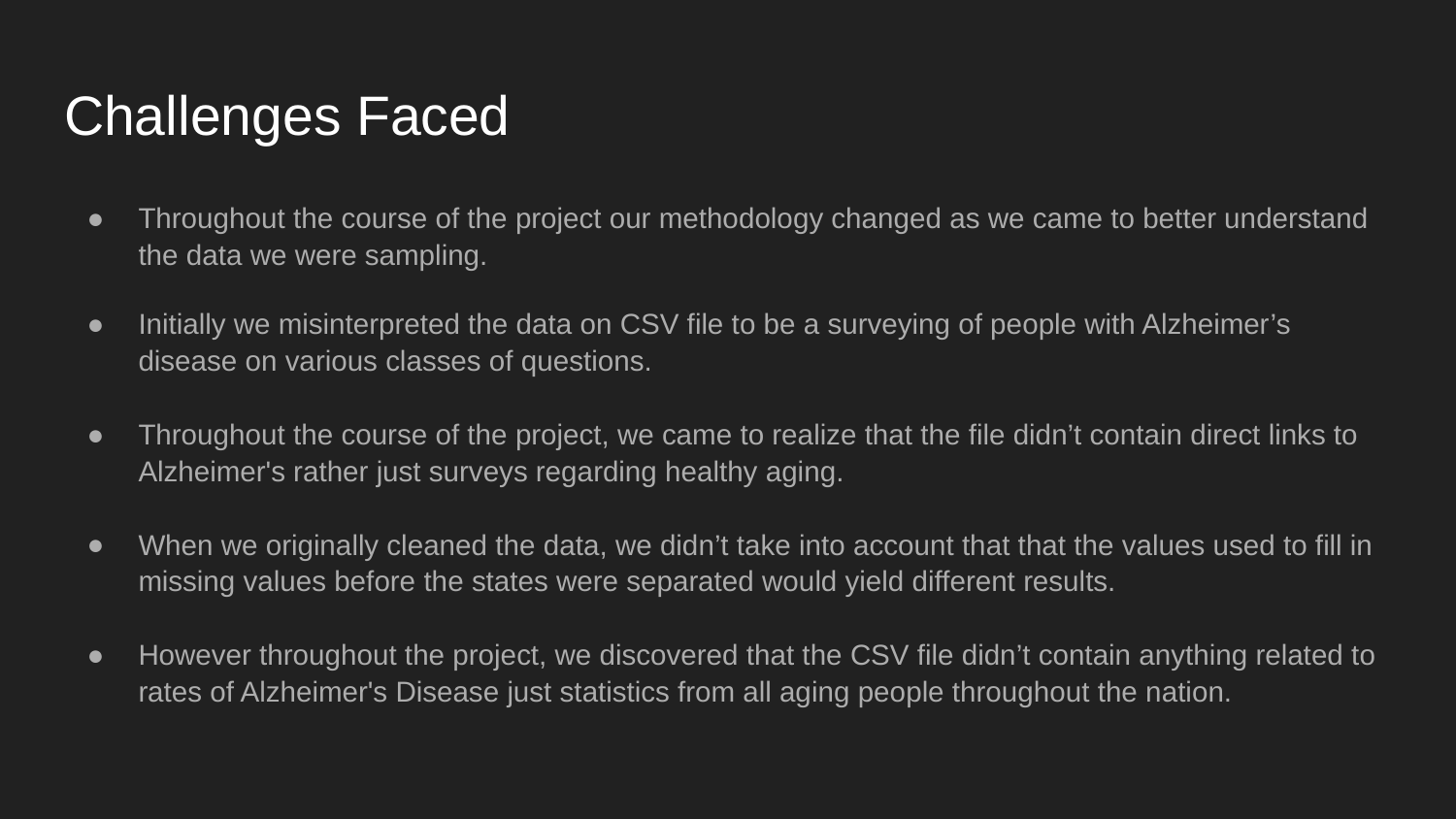

# Challenges Faced
Throughout the course of the project our methodology changed as we came to better understand the data we were sampling.
Initially we misinterpreted the data on CSV file to be a surveying of people with Alzheimer’s disease on various classes of questions.
Throughout the course of the project, we came to realize that the file didn’t contain direct links to Alzheimer's rather just surveys regarding healthy aging.
When we originally cleaned the data, we didn’t take into account that that the values used to fill in missing values before the states were separated would yield different results.
However throughout the project, we discovered that the CSV file didn’t contain anything related to rates of Alzheimer's Disease just statistics from all aging people throughout the nation.